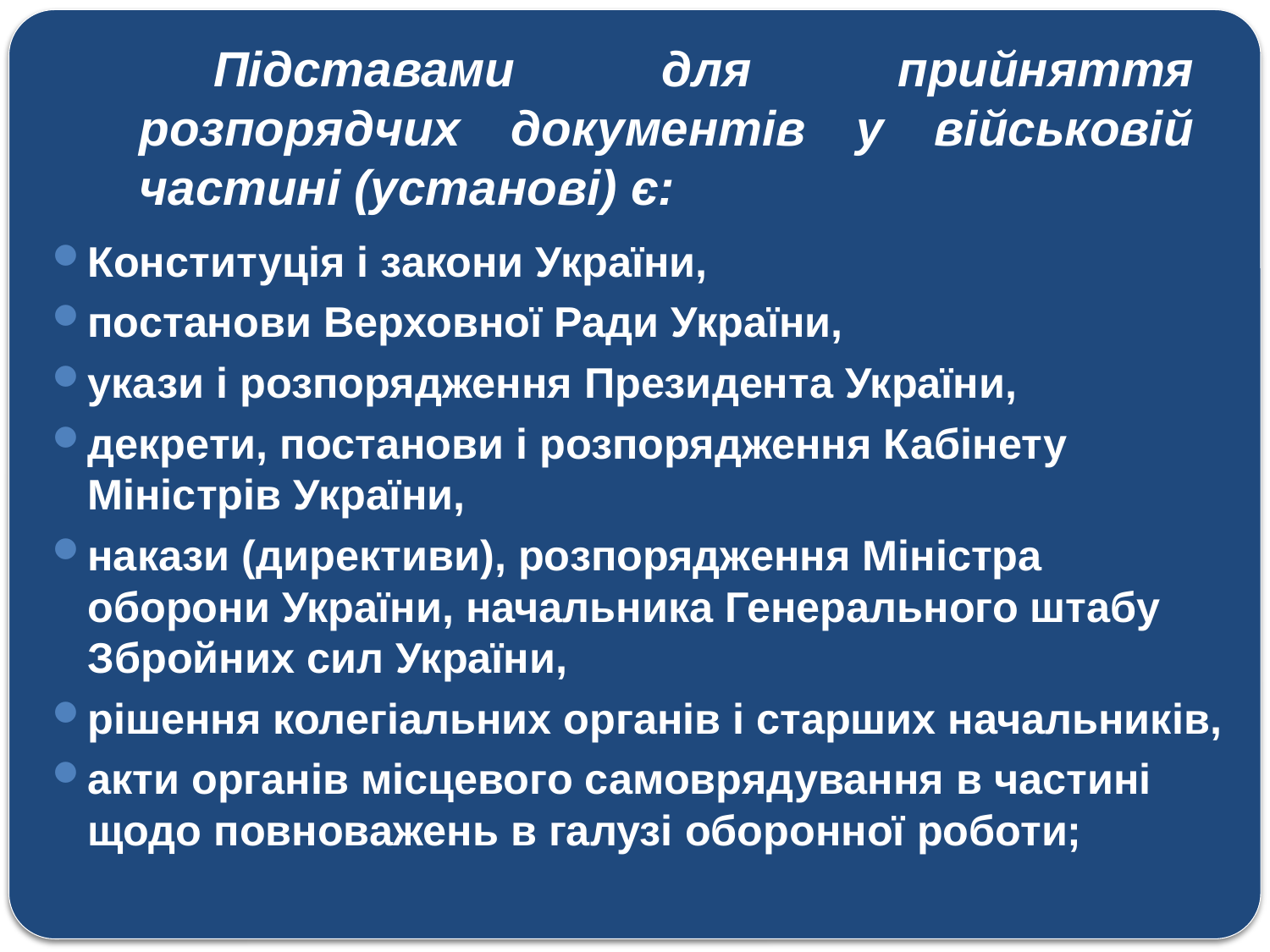

# Підставами для прийняття розпорядчих документів у військовій частині (установі) є:
Конституція і закони України,
постанови Верховної Ради України,
укази і розпорядження Президента України,
декрети, постанови і розпорядження Кабінету Міністрів України,
накази (директиви), розпорядження Міністра оборони України, начальника Генерального штабу Збройних сил України,
рішення колегіальних органів і старших начальників,
акти органів місцевого самоврядування в частині щодо повноважень в галузі оборонної роботи;